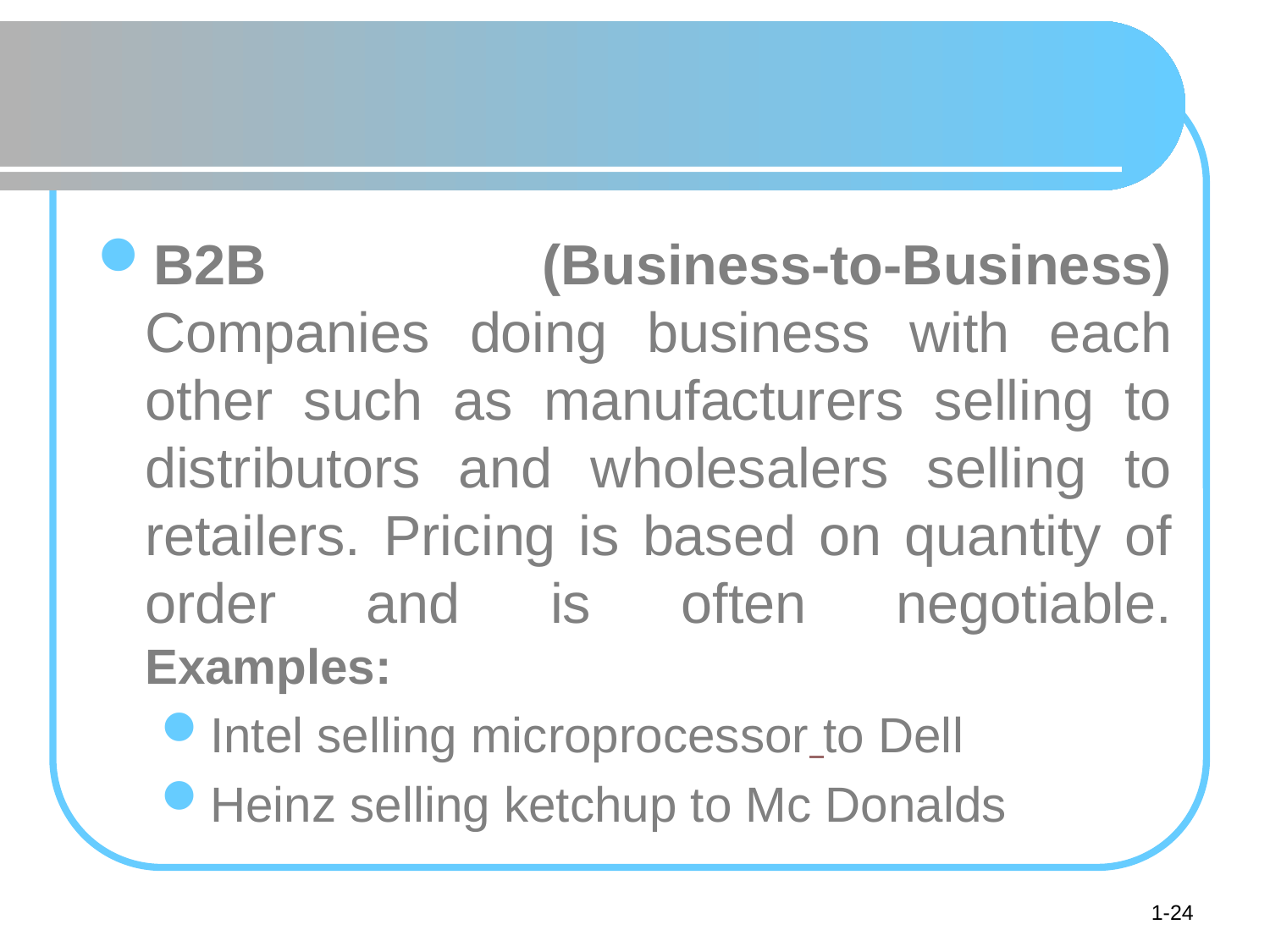

#
B2B (Business-to-Business)
Companies doing business with each other such as manufacturers selling to distributors and wholesalers selling to retailers. Pricing is based on quantity of order and is often negotiable.
Examples:
Intel selling microprocessor to Dell
Heinz selling ketchup to Mc Donalds

1-24